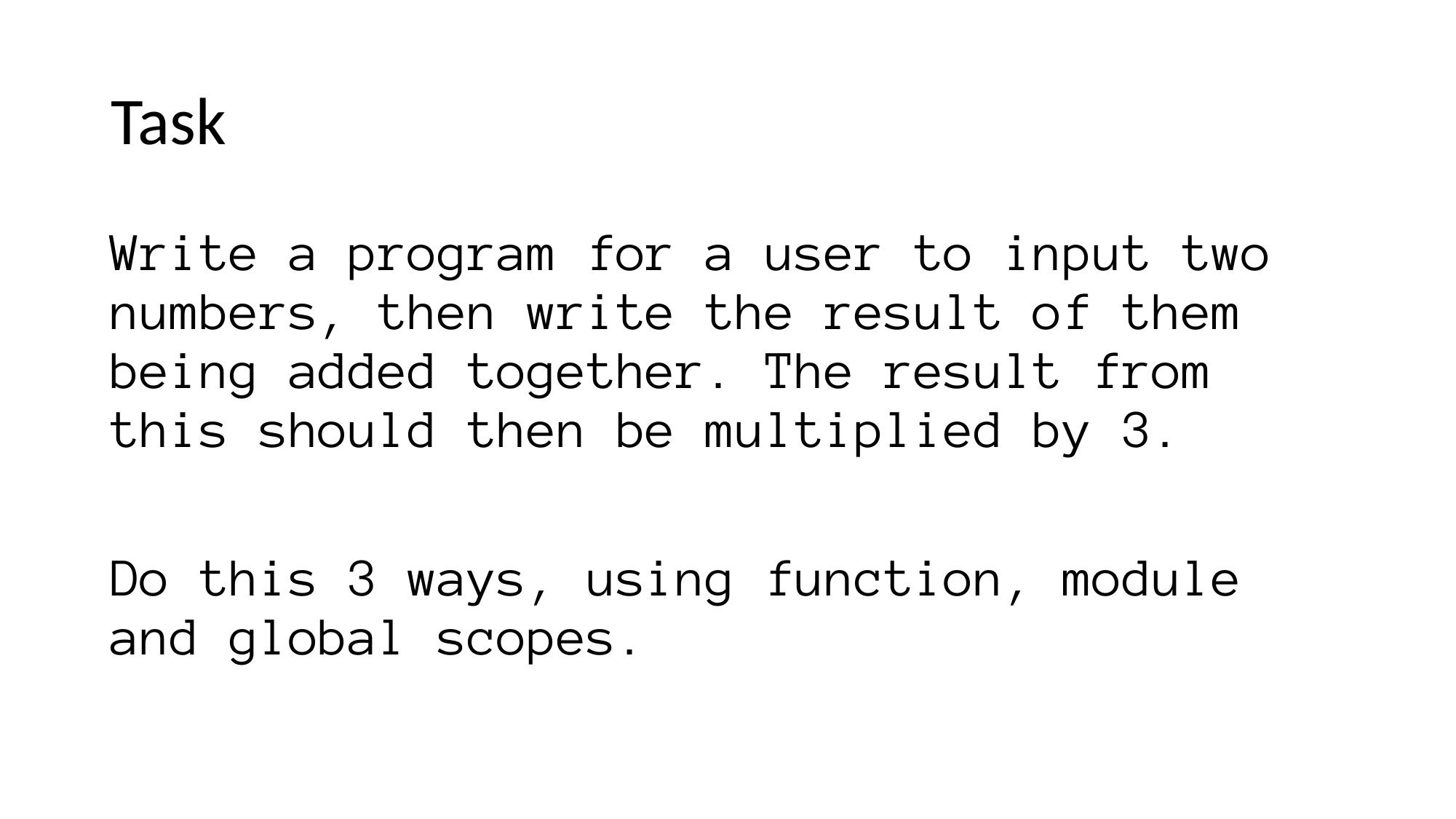

# Task
Write a program for a user to input two numbers, then write the result of them being added together. The result from this should then be multiplied by 3.

Do this 3 ways, using function, module and global scopes.